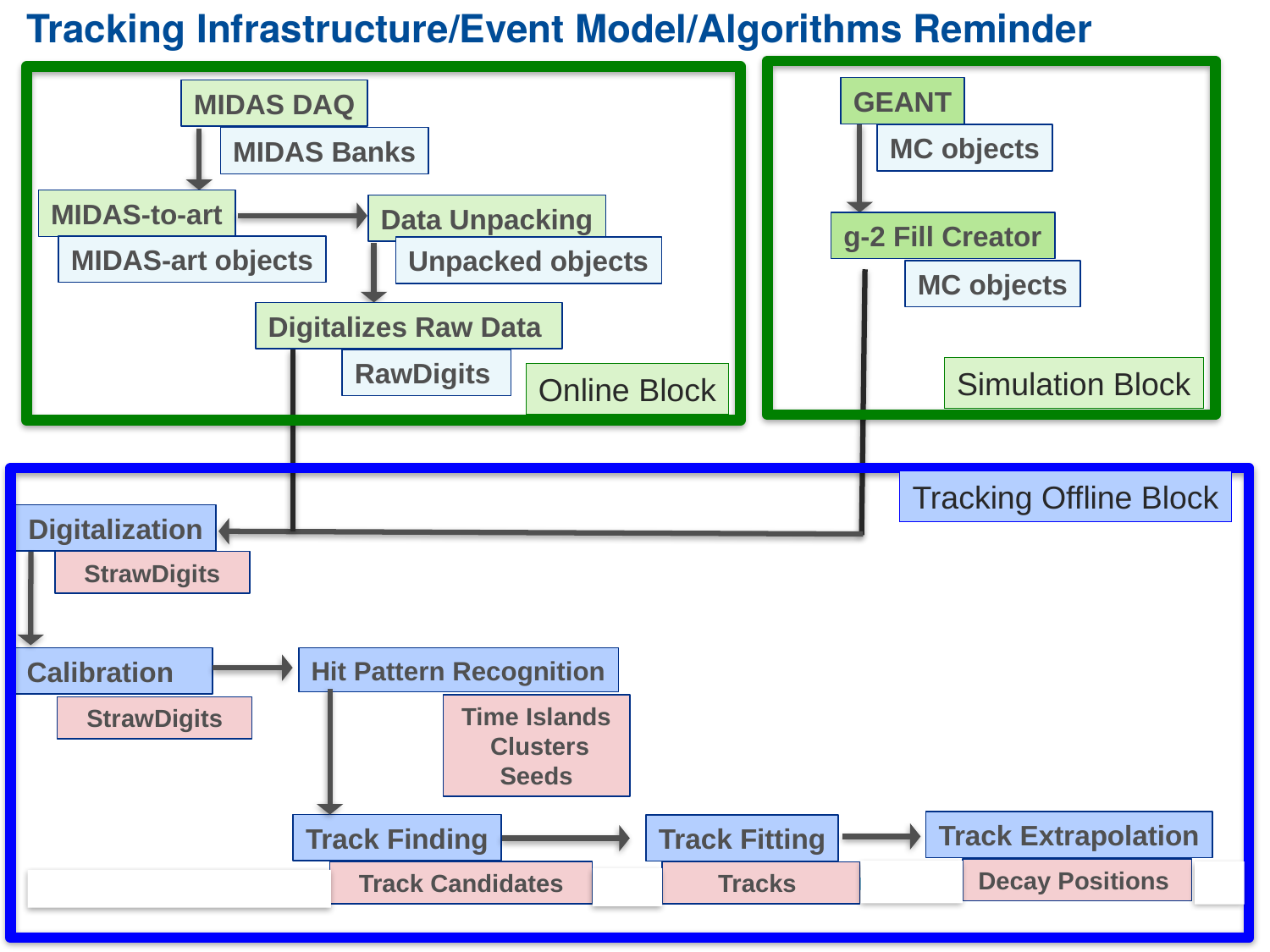

# Tracking Infrastructure/Event Model/Algorithms Reminder

GEANT
MIDAS DAQ
MC objects
MIDAS Banks
MIDAS-to-art
Data Unpacking
g-2 Fill Creator
MIDAS-art objects
Unpacked objects
MC objects
Digitalizes Raw Data
RawDigits
Simulation Block
Online Block

Tracking Offline Block
Digitalization
StrawDigits
Calibration
Hit Pattern Recognition
Time Islands
 Clusters
Seeds
StrawDigits
Track Extrapolation
Track Finding
Track Fitting
Decay Positions

Track Candidates

Tracks